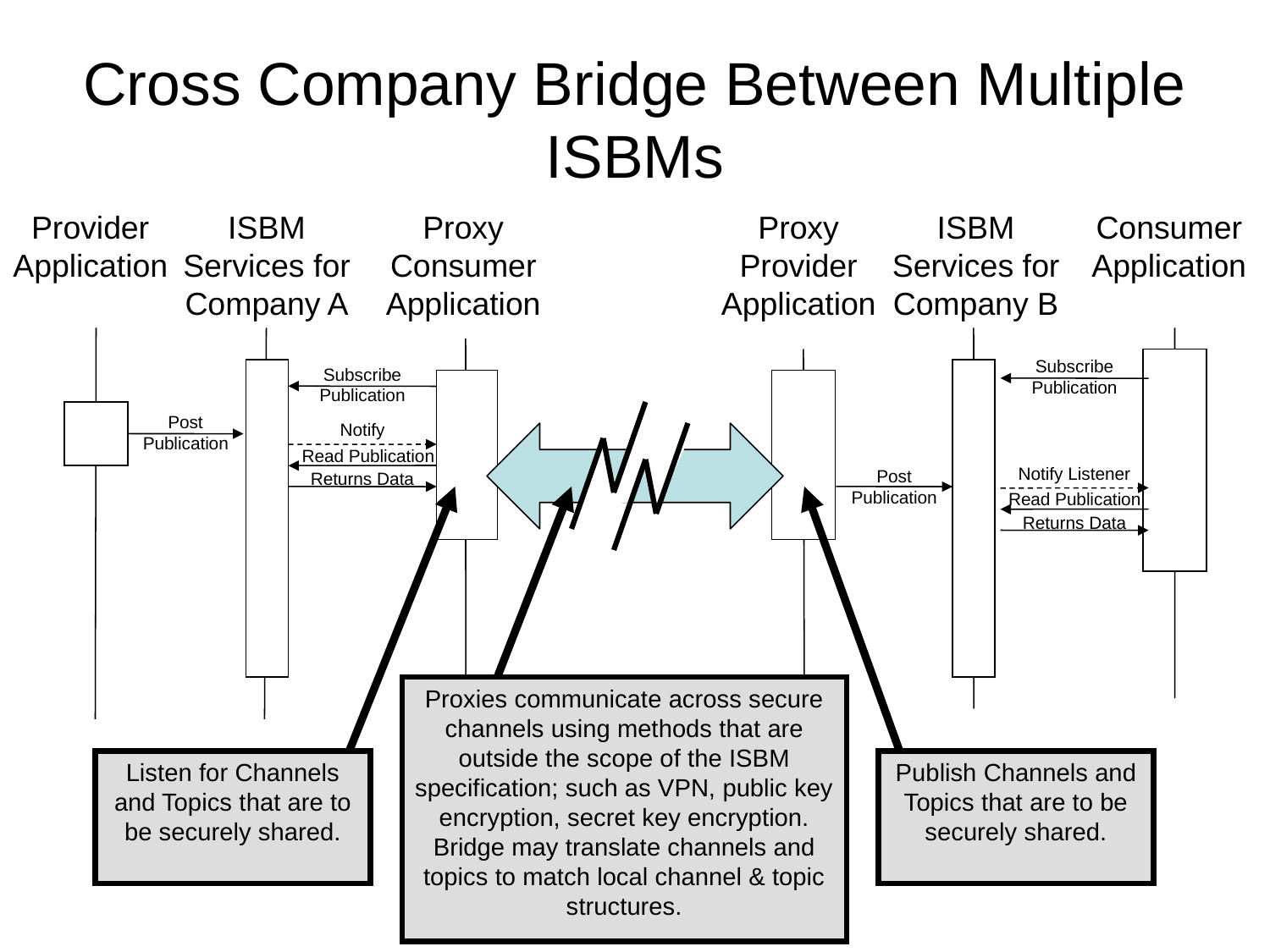

# Cross Company Bridge Between Multiple ISBMs
Provider
Application
ISBM
Services for
Company A
Proxy
Consumer
Application
Proxy
Provider
Application
ISBM
Services for
Company B
Consumer
Application

Subscribe
Publication

Subscribe
Publication

Post
Publication
Notify

Read Publication

Notify Listener
Post
Publication
Returns Data

Read Publication

Returns Data

Proxies communicate across secure channels using methods that are outside the scope of the ISBM specification; such as VPN, public key encryption, secret key encryption. Bridge may translate channels and topics to match local channel & topic structures.
Listen for Channels and Topics that are to be securely shared.
Publish Channels and Topics that are to be securely shared.